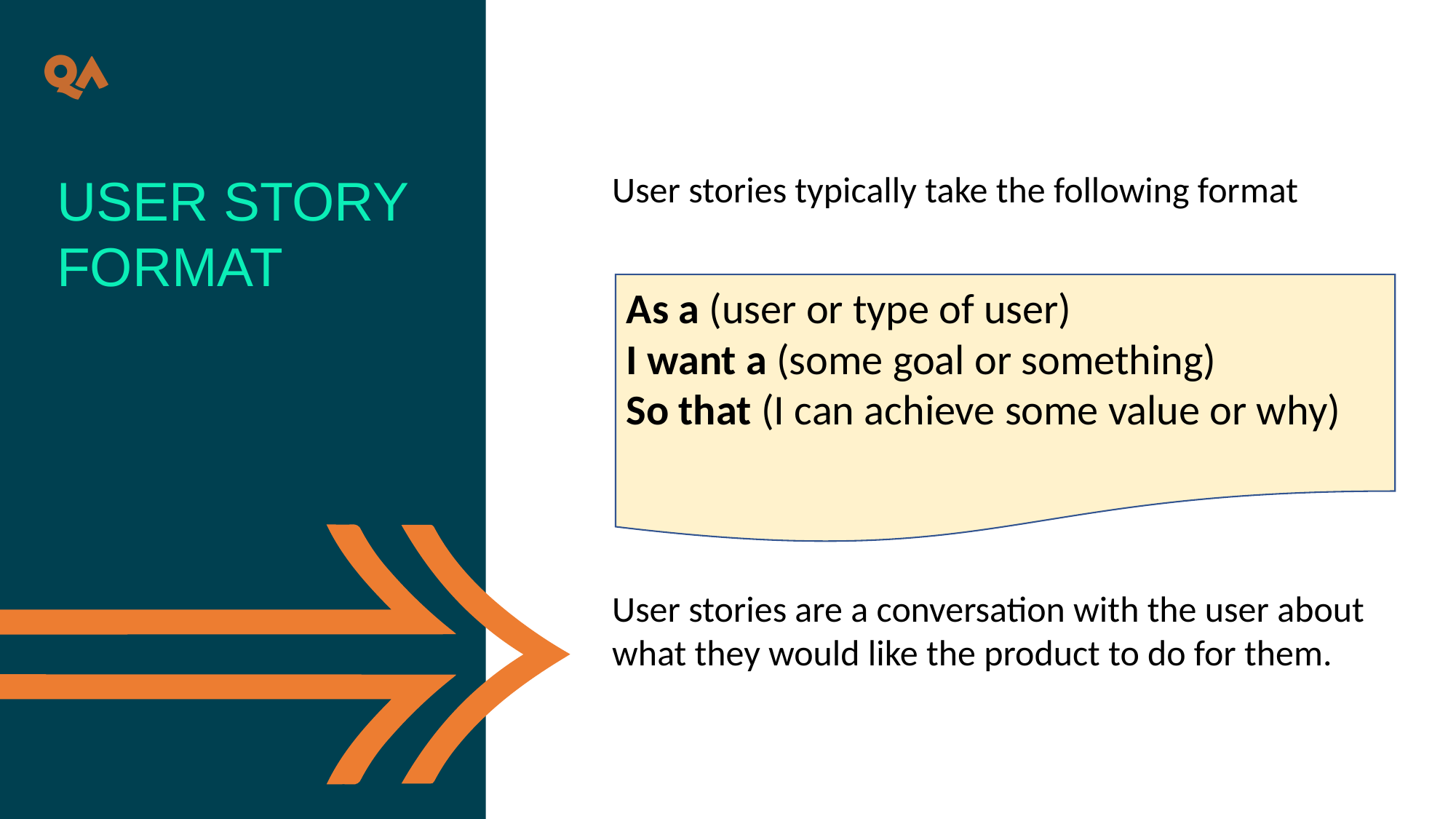

USER STORY FORMAT
User stories typically take the following format

User stories are a conversation with the user about what they would like the product to do for them.
As a (user or type of user)
I want a (some goal or something)
So that (I can achieve some value or why)